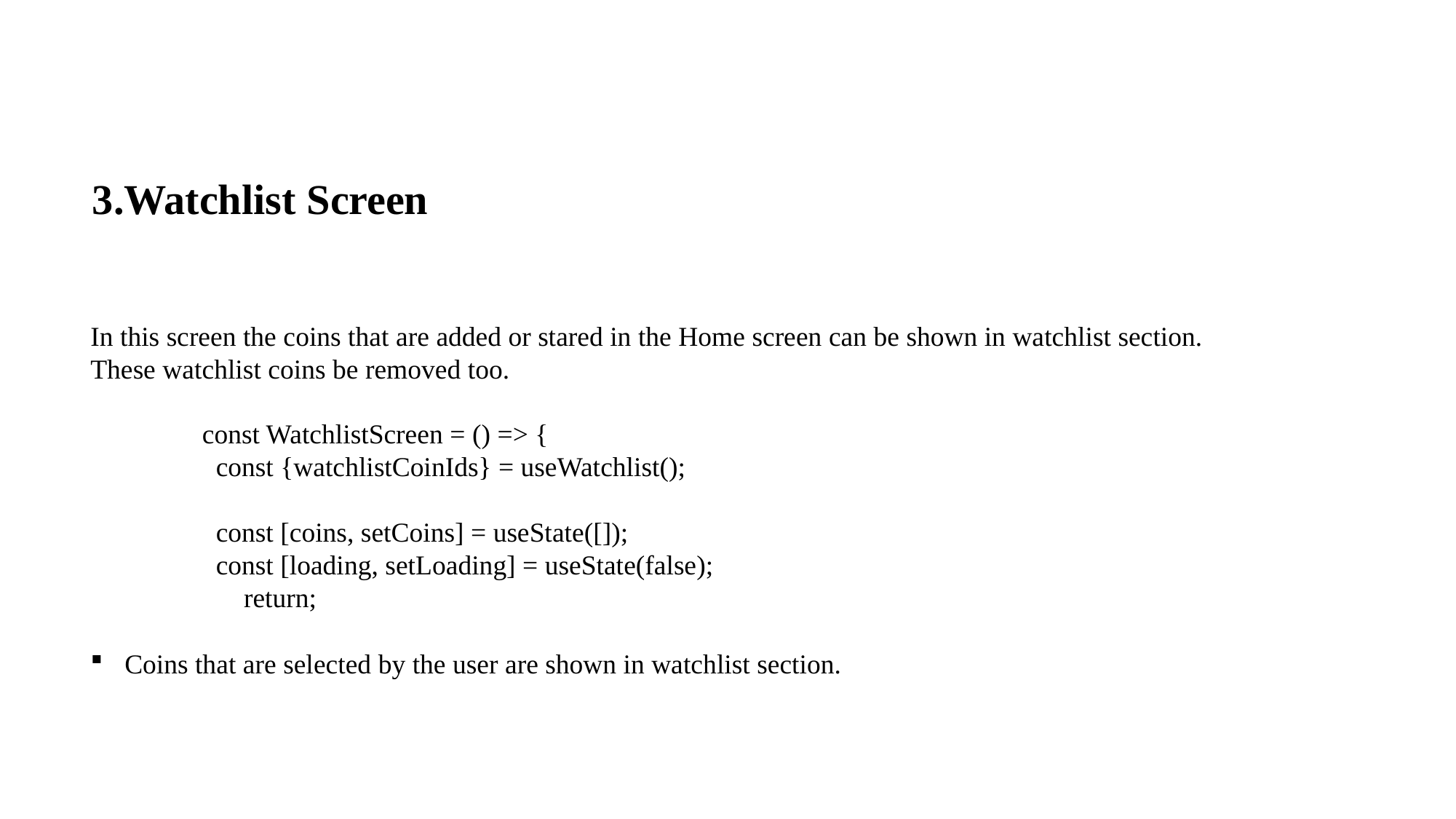

3.Watchlist Screen
In this screen the coins that are added or stared in the Home screen can be shown in watchlist section.
These watchlist coins be removed too.

Coins that are selected by the user are shown in watchlist section.

const WatchlistScreen = () => {
  const {watchlistCoinIds} = useWatchlist();
  const [coins, setCoins] = useState([]);
  const [loading, setLoading] = useState(false);
      return;